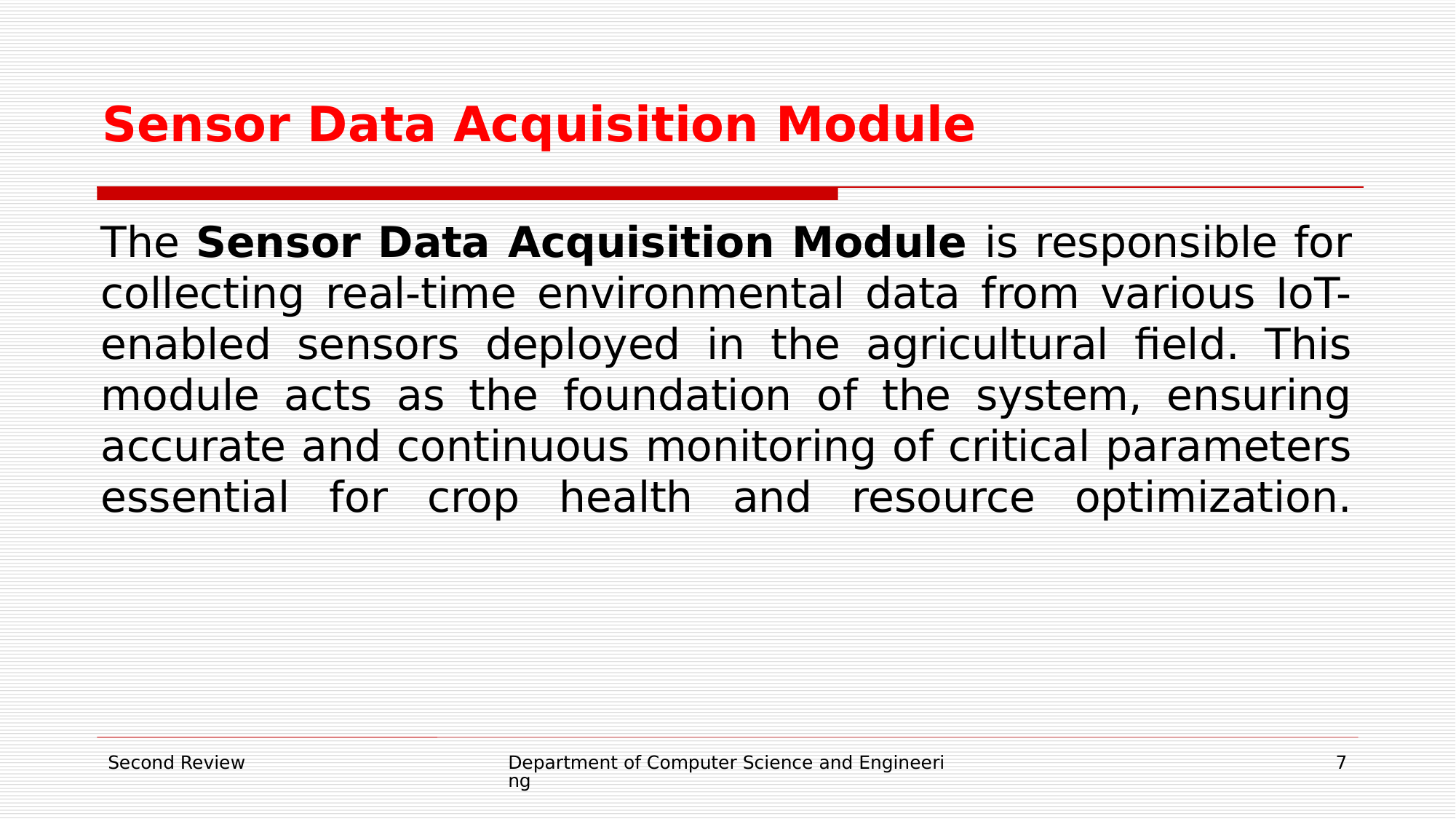

# Sensor Data Acquisition Module
The Sensor Data Acquisition Module is responsible for collecting real-time environmental data from various IoT-enabled sensors deployed in the agricultural field. This module acts as the foundation of the system, ensuring accurate and continuous monitoring of critical parameters essential for crop health and resource optimization.

Second Review
Department of Computer Science and Engineering
7